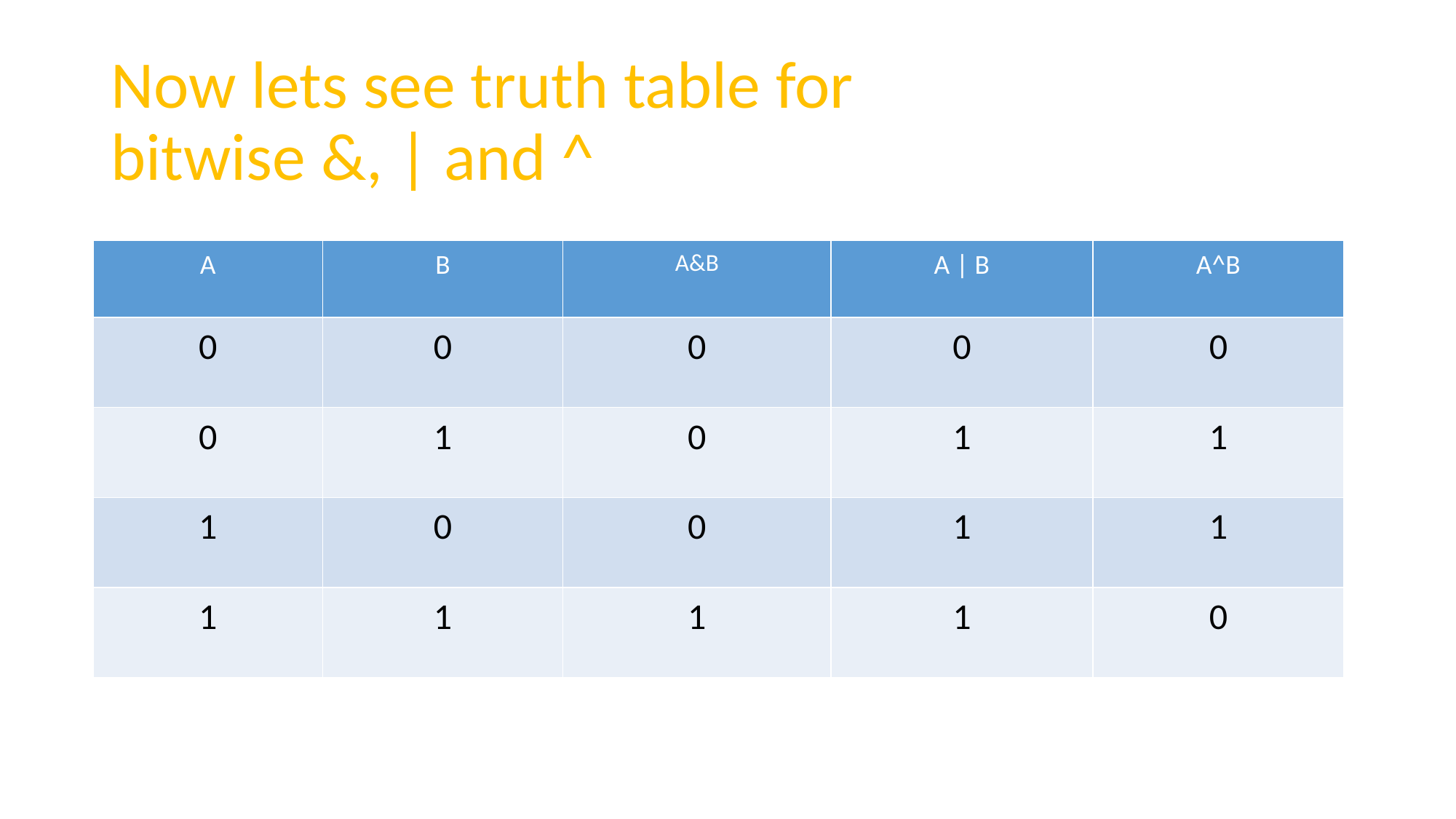

# Now lets see truth table for bitwise &, | and ^
| A | B | A&B | A | B | A^B |
| --- | --- | --- | --- | --- |
| 0 | 0 | 0 | 0 | 0 |
| 0 | 1 | 0 | 1 | 1 |
| 1 | 0 | 0 | 1 | 1 |
| 1 | 1 | 1 | 1 | 0 |